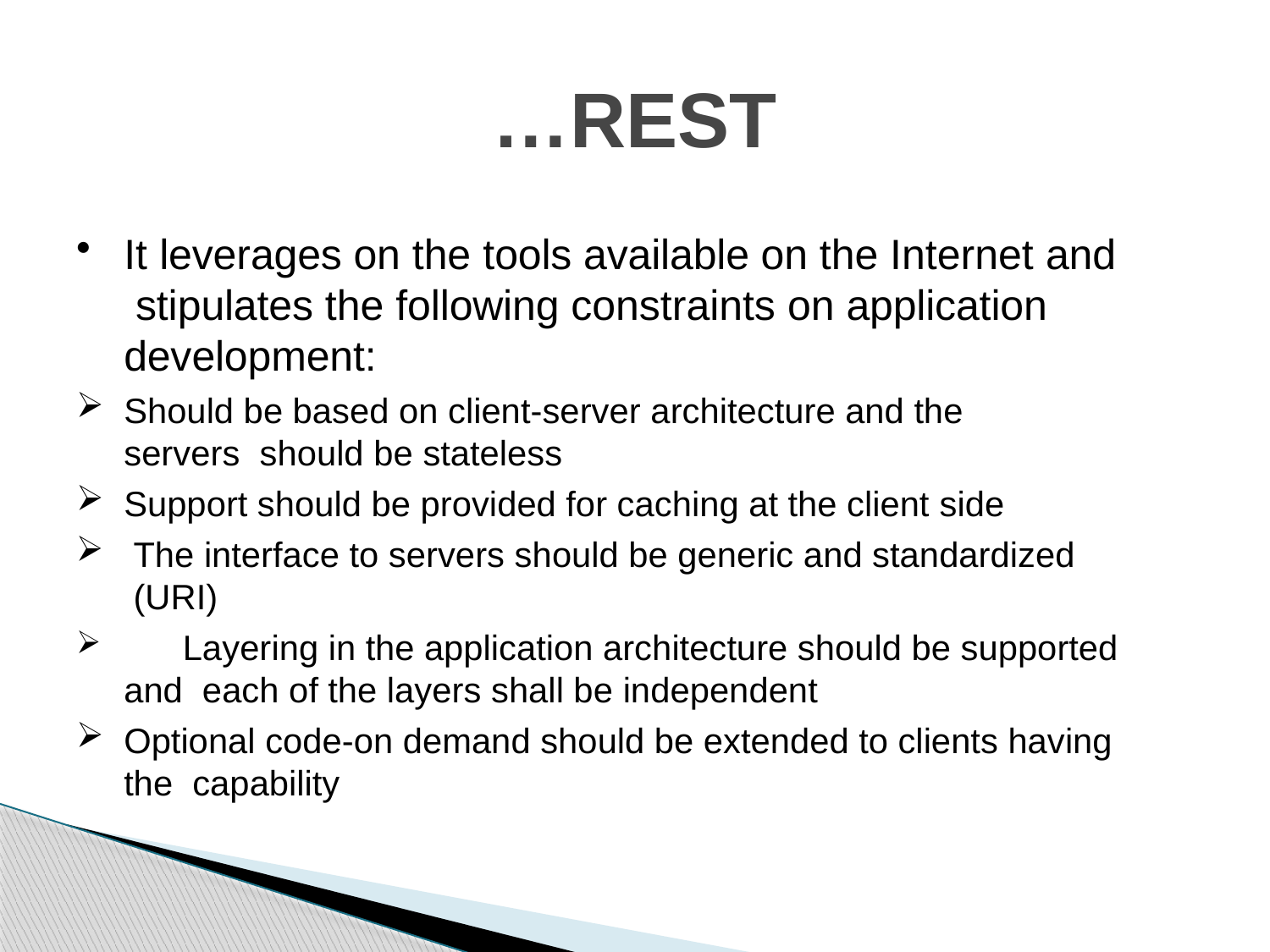

# …REST
It leverages on the tools available on the Internet and  stipulates the following constraints on application  development:
Should be based on client-server architecture and the servers  should be stateless
Support should be provided for caching at the client side
The interface to servers should be generic and standardized (URI)
	Layering in the application architecture should be supported and  each of the layers shall be independent
Optional code-on demand should be extended to clients having the  capability